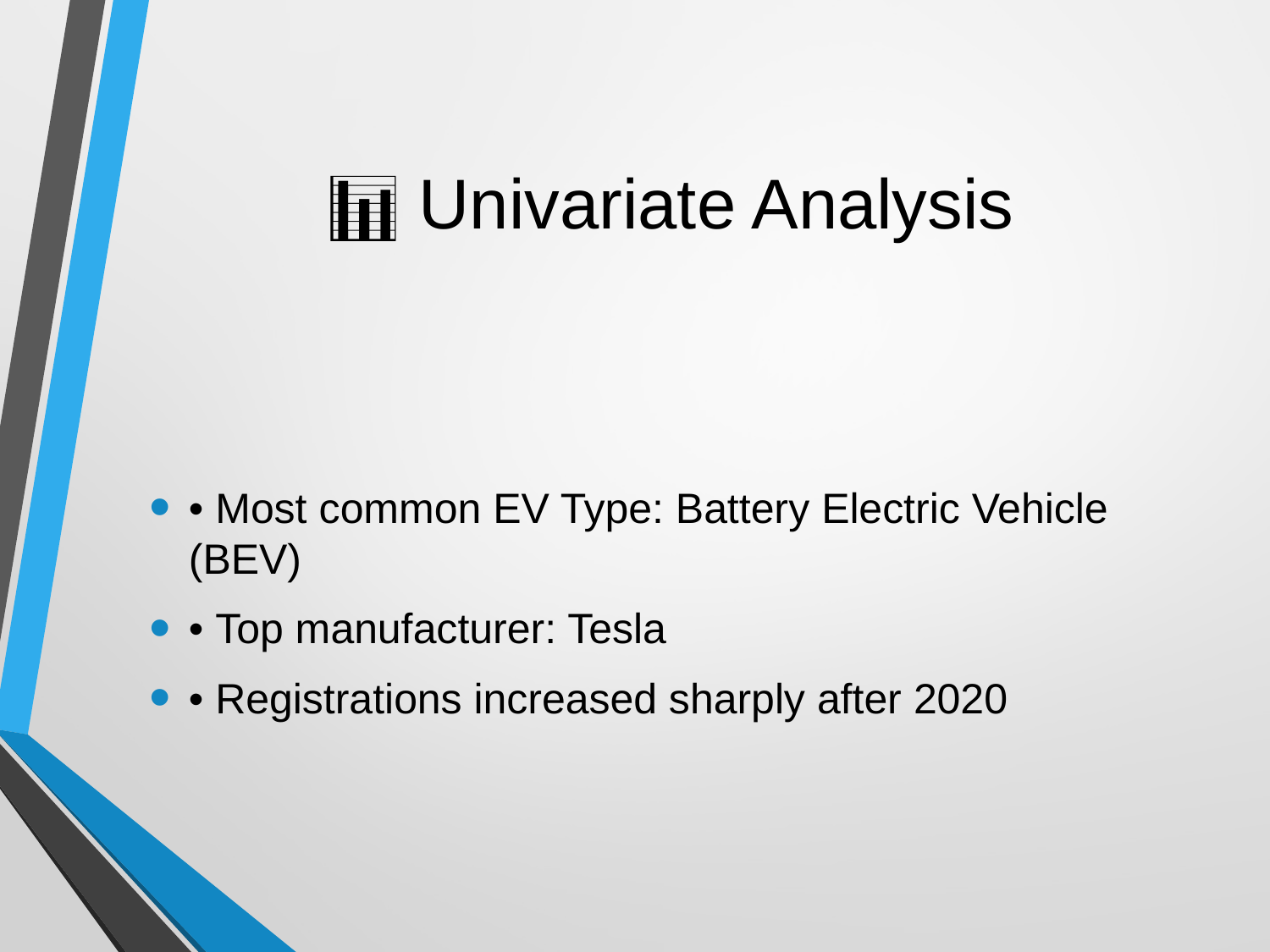

# 📊 Univariate Analysis
• Most common EV Type: Battery Electric Vehicle (BEV)
• Top manufacturer: Tesla
• Registrations increased sharply after 2020